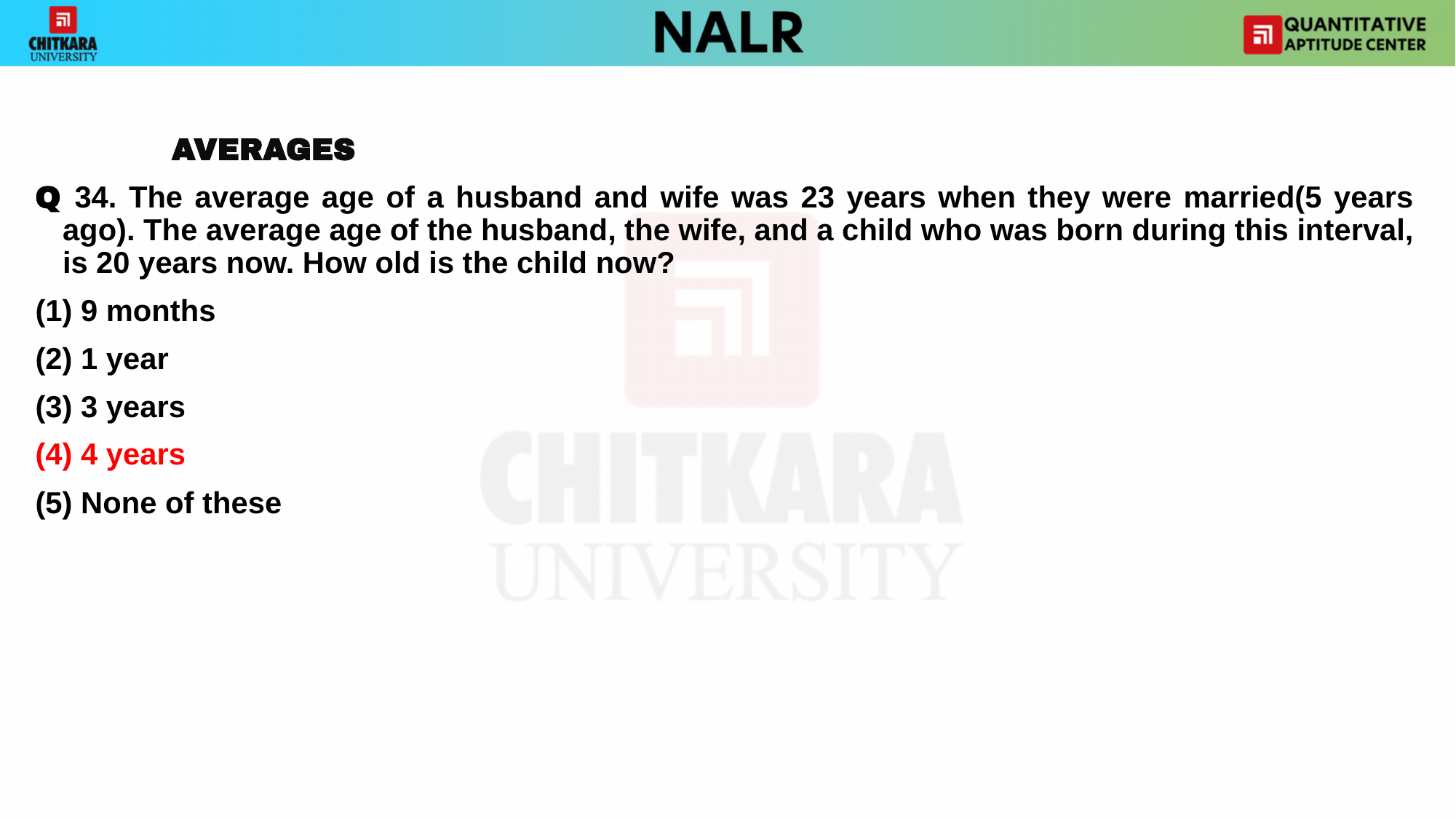

AVERAGES
Q 34. The average age of a husband and wife was 23 years when they were married(5 years ago). The average age of the husband, the wife, and a child who was born during this interval, is 20 years now. How old is the child now?
(1) 9 months
(2) 1 year
(3) 3 years
(4) 4 years
(5) None of these